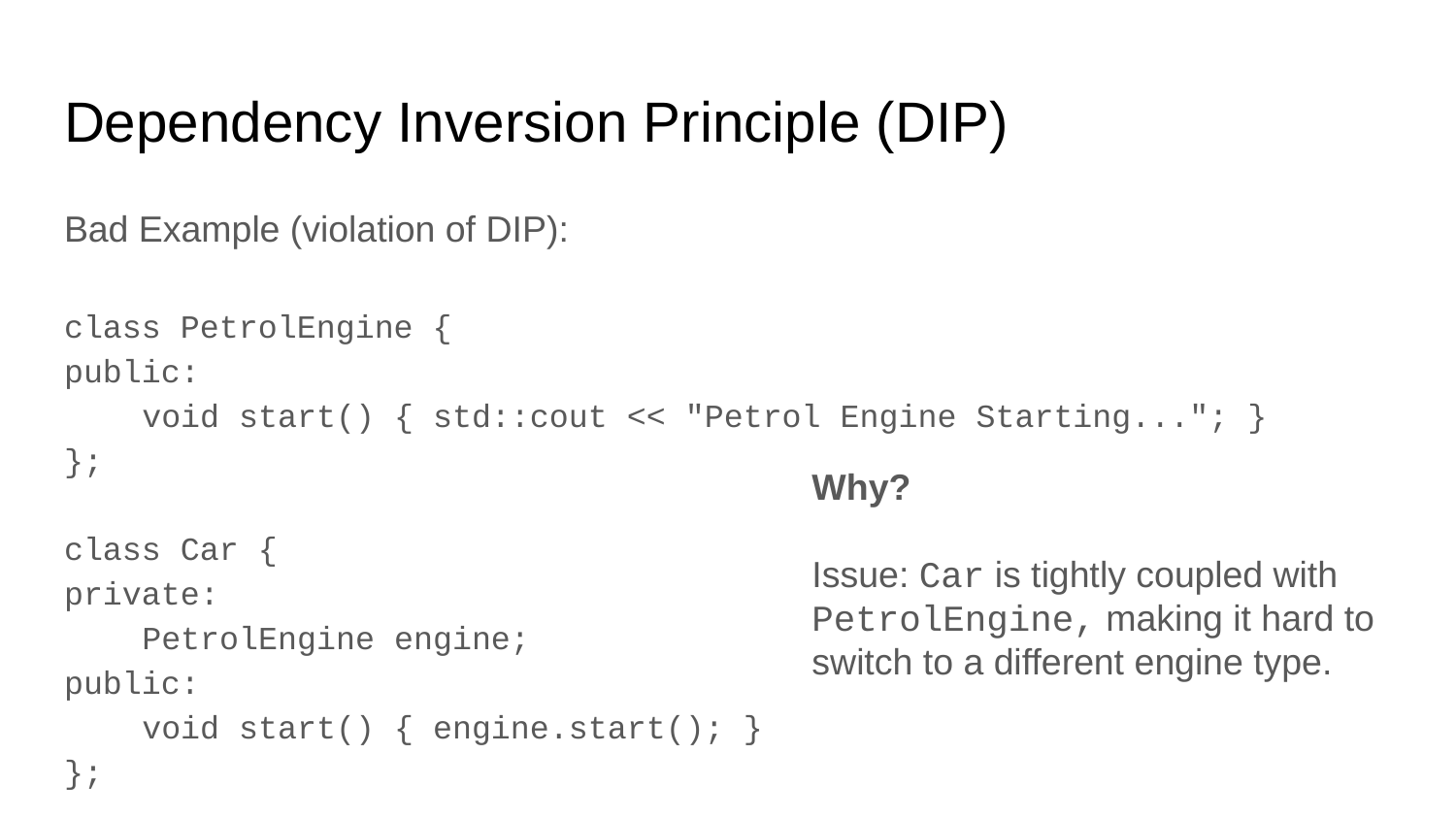

# Dependency Inversion Principle (DIP)

Bad Example (violation of DIP):

class PetrolEngine {
public:
    void start() { std::cout << "Petrol Engine Starting..."; }
};

class Car {
private:
    PetrolEngine engine;
public:
    void start() { engine.start(); }
};

Why?
Issue: Car is tightly coupled with PetrolEngine, making it hard to switch to a different engine type.